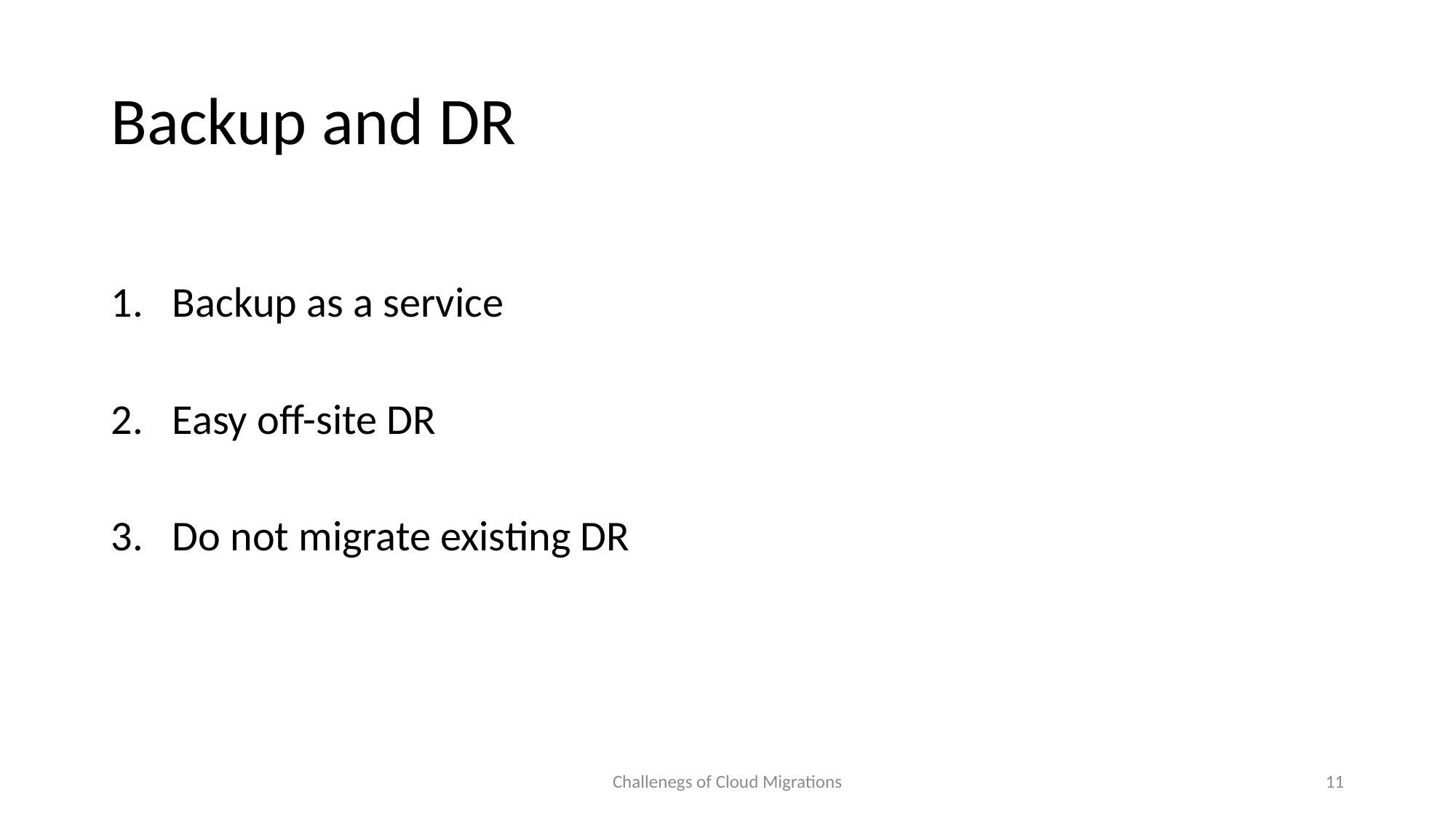

# Backup and DR
Backup as a service
Easy off-site DR
Do not migrate existing DR
Challenegs of Cloud Migrations
11